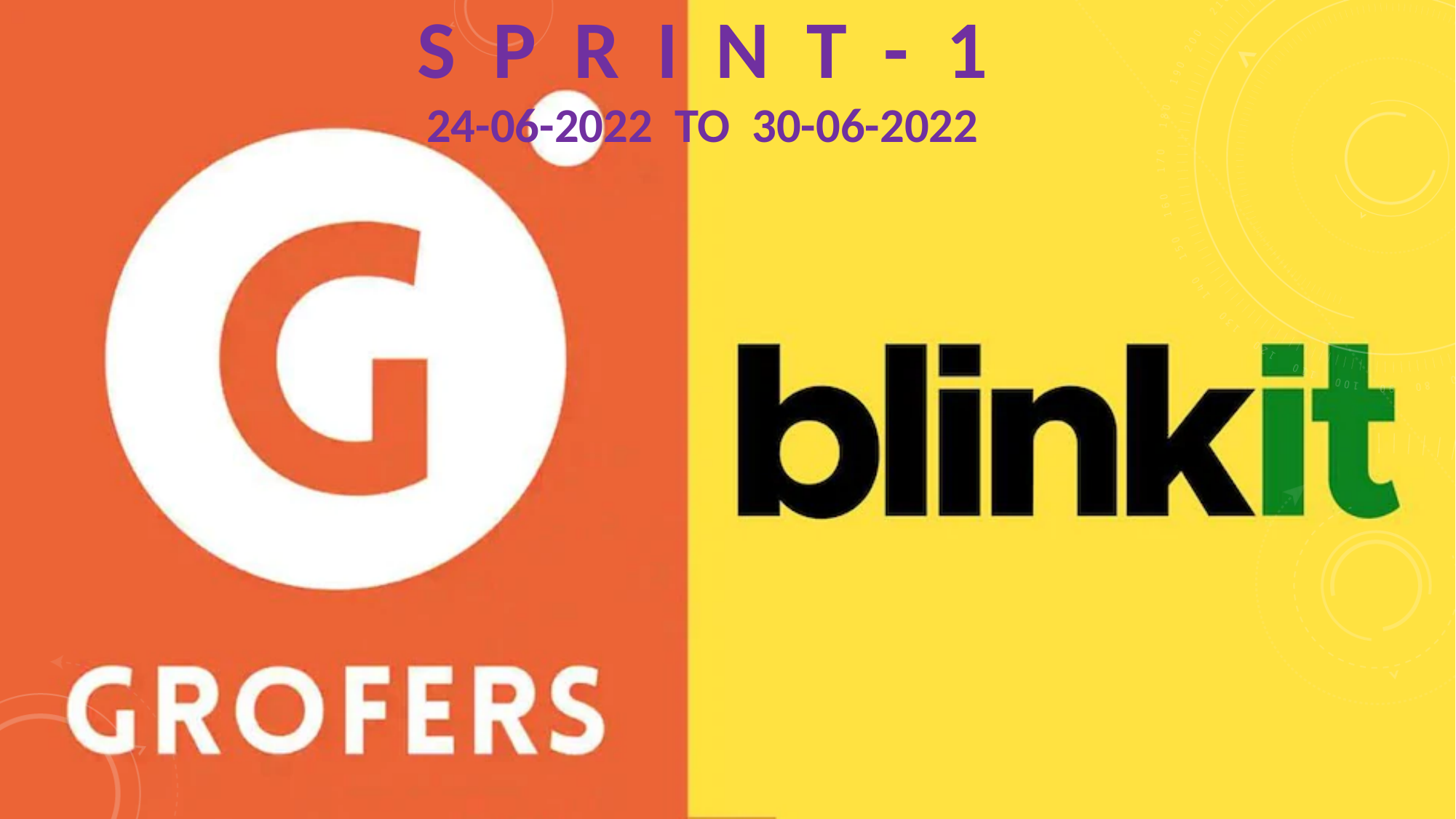

S  P  R  I  N  T  -  1
24-06-2022  TO  30-06-2022